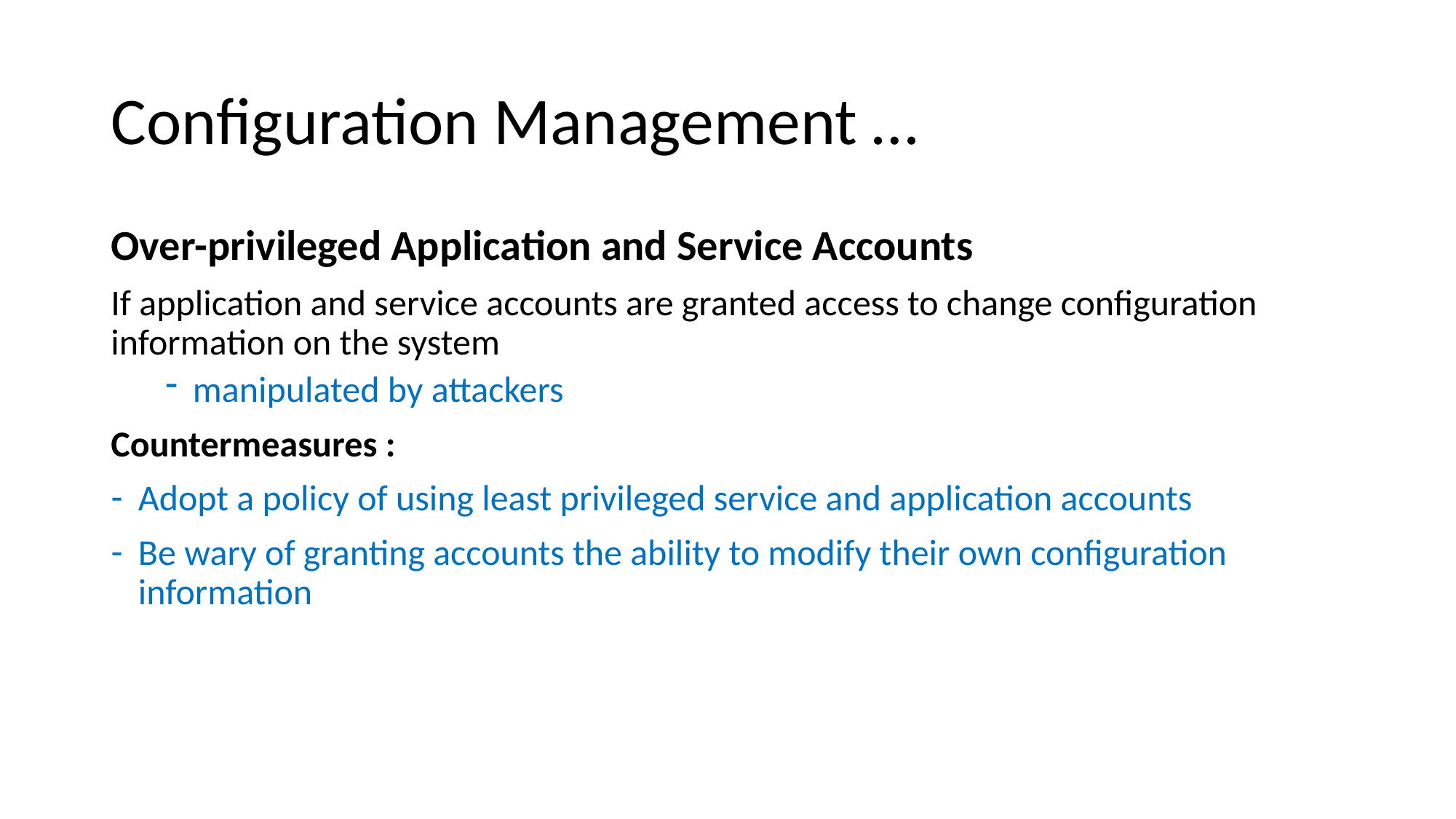

# Configuration Management …
Over-privileged Application and Service Accounts
If application and service accounts are granted access to change configuration information on the system
manipulated by attackers
Countermeasures :
Adopt a policy of using least privileged service and application accounts
Be wary of granting accounts the ability to modify their own configuration information